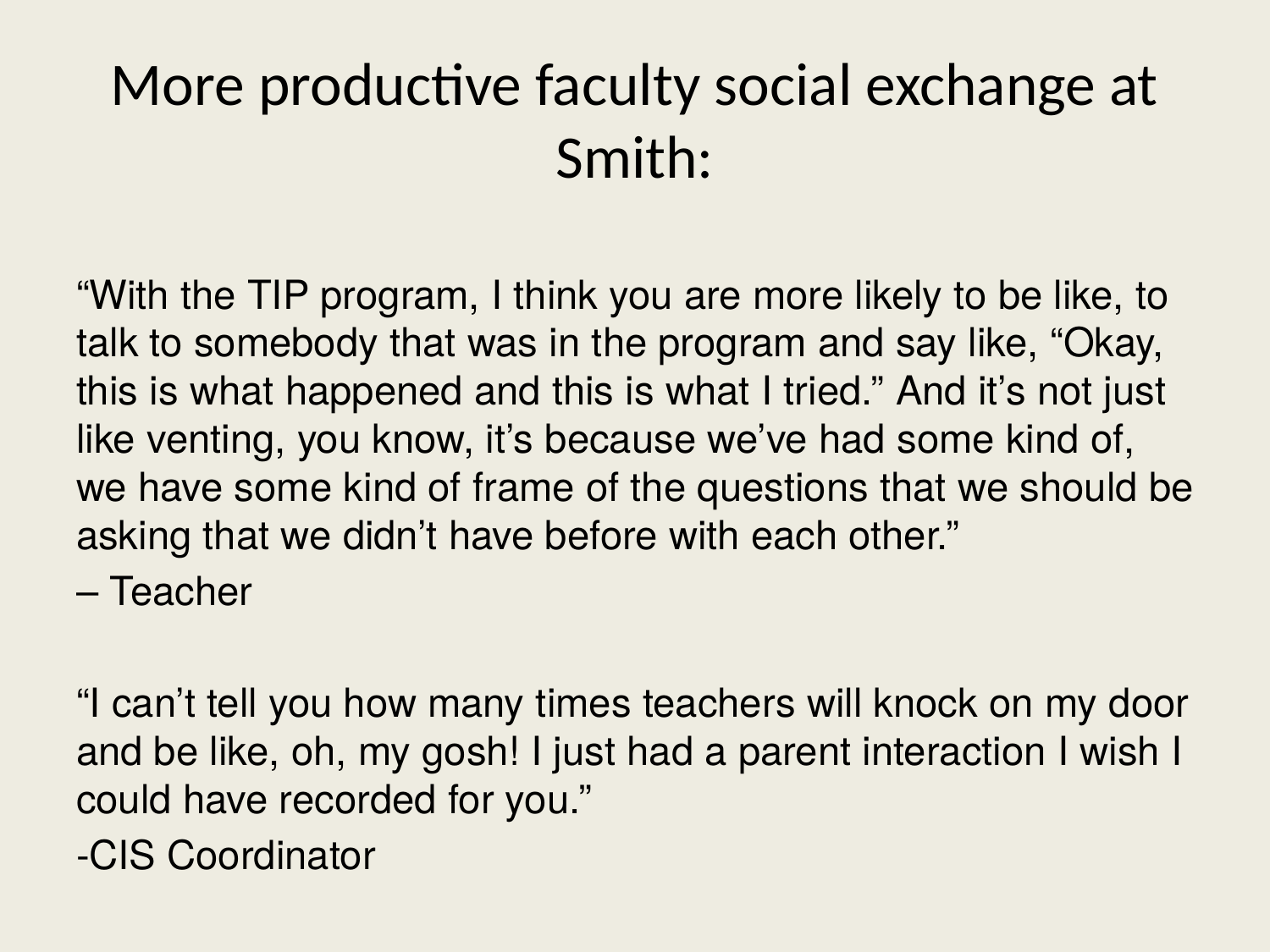

# More productive faculty social exchange at Smith:
“With the TIP program, I think you are more likely to be like, to talk to somebody that was in the program and say like, “Okay, this is what happened and this is what I tried.” And it’s not just like venting, you know, it’s because we’ve had some kind of, we have some kind of frame of the questions that we should be asking that we didn’t have before with each other.”
– Teacher

“I can’t tell you how many times teachers will knock on my door and be like, oh, my gosh! I just had a parent interaction I wish I could have recorded for you.”
-CIS Coordinator